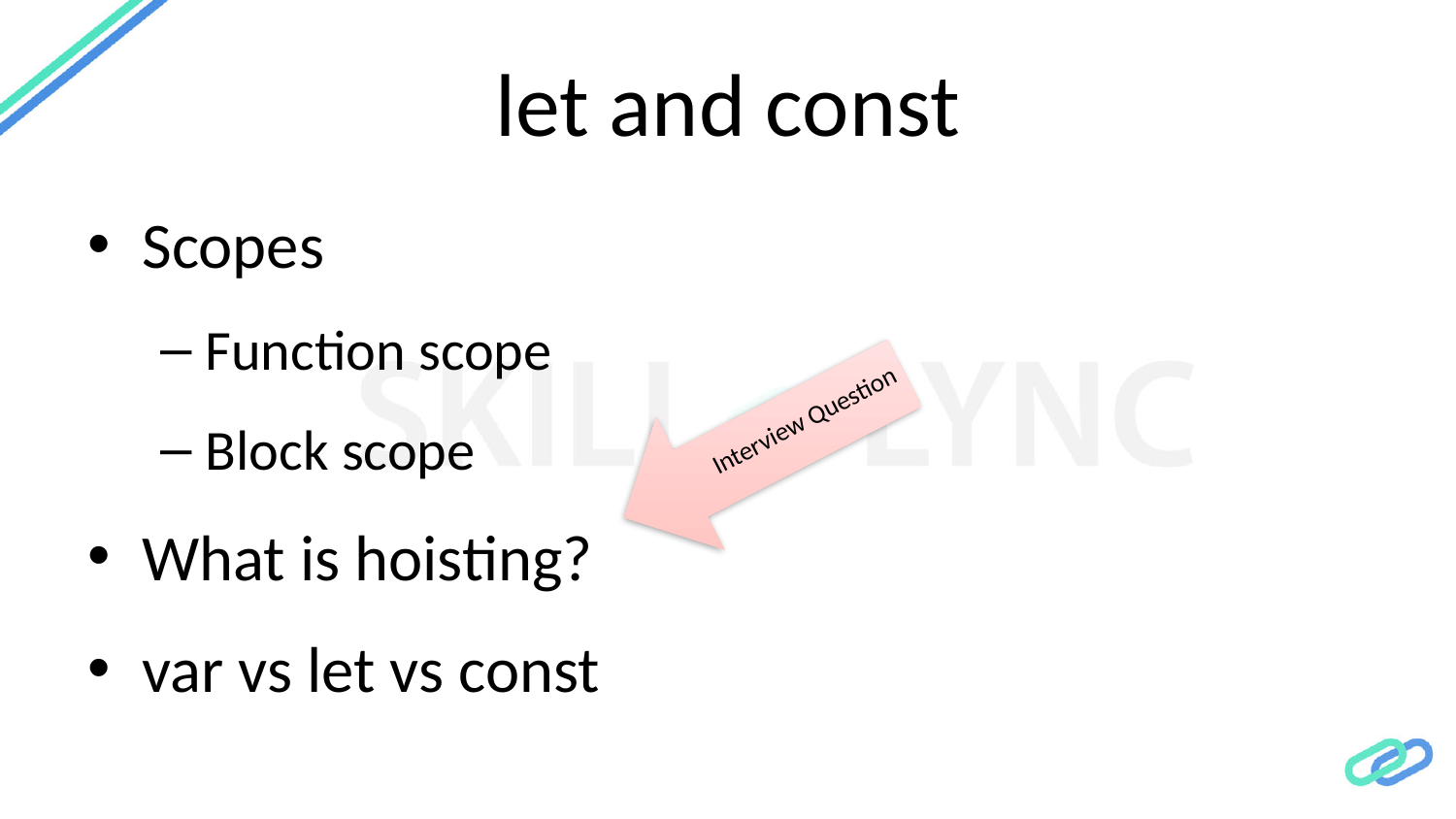

# let and const
Scopes
Function scope
Block scope
What is hoisting?
var vs let vs const

Interview Question